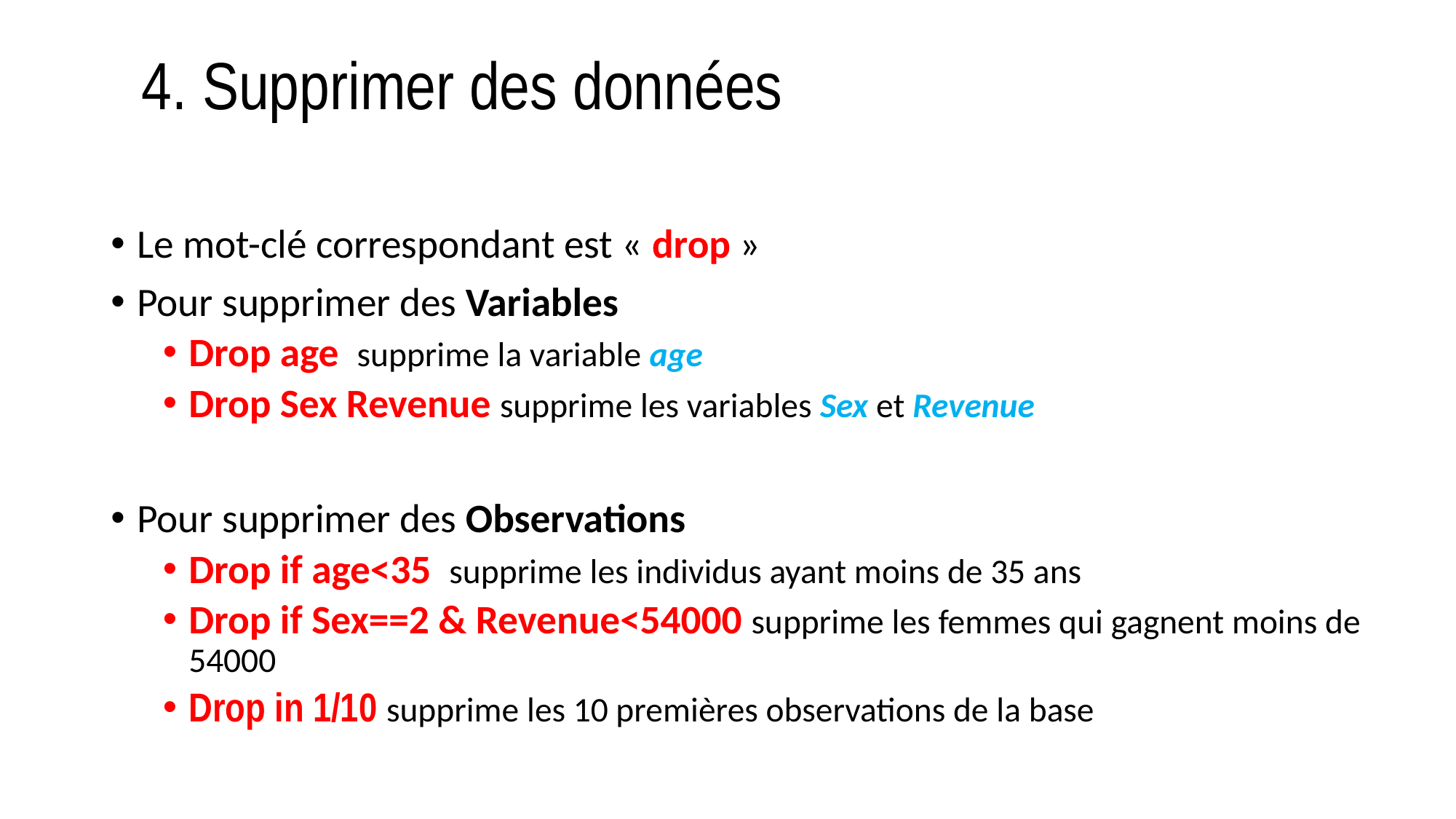

# 4. Supprimer des données
Le mot-clé correspondant est « drop »
Pour supprimer des Variables
Drop age  supprime la variable age
Drop Sex Revenue supprime les variables Sex et Revenue

Pour supprimer des Observations
Drop if age<35  supprime les individus ayant moins de 35 ans
Drop if Sex==2 & Revenue<54000 supprime les femmes qui gagnent moins de 54000
Drop in 1/10 supprime les 10 premières observations de la base